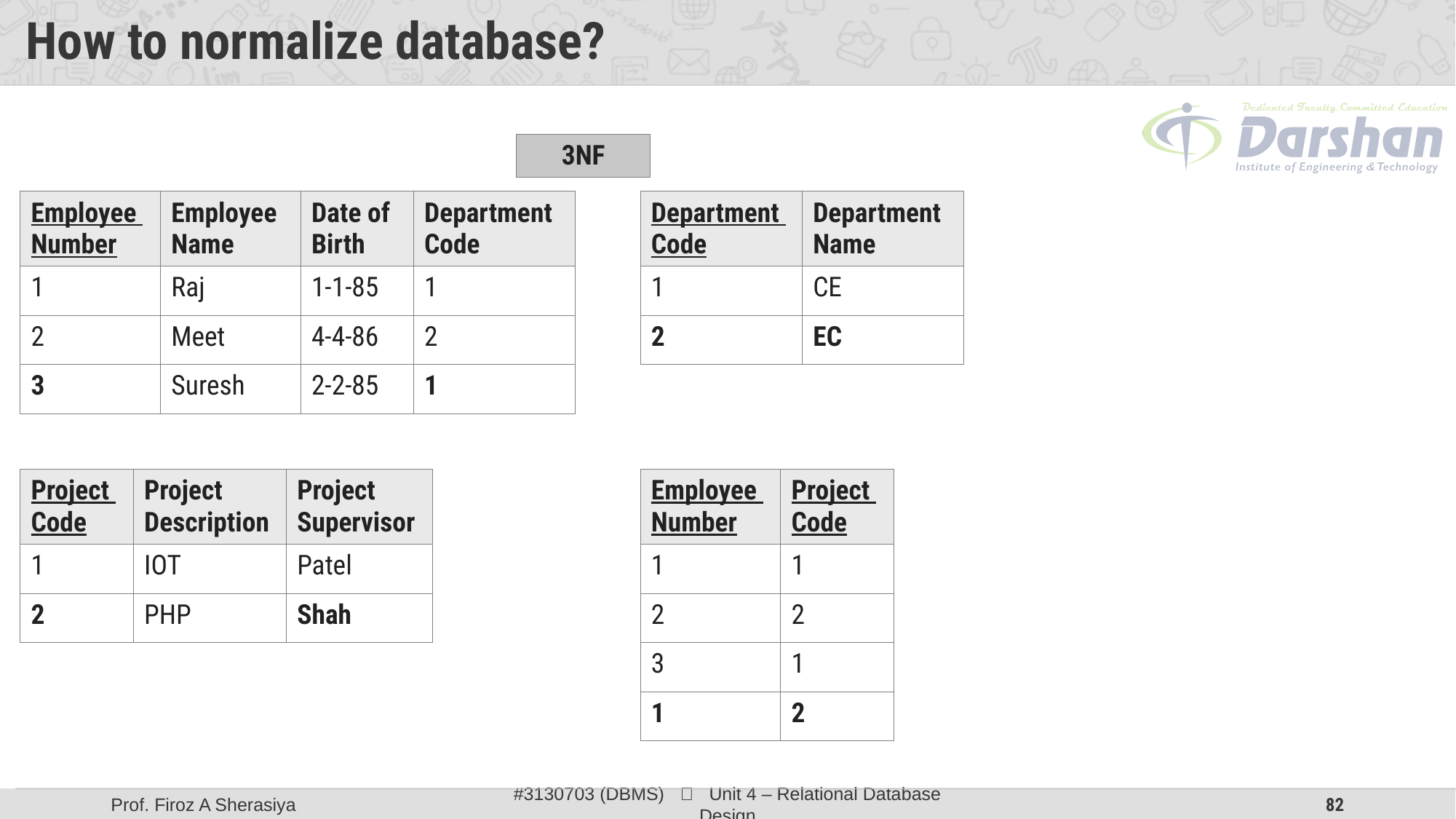

# How to normalize database?

| 3NF |
| --- |
| Employee Number | Employee Name | Date of Birth | Department Code |
| --- | --- | --- | --- |
| 1 | Raj | 1-1-85 | 1 |
| 2 | Meet | 4-4-86 | 2 |
| 3 | Suresh | 2-2-85 | 1 |
| Department Code | Department Name |
| --- | --- |
| 1 | CE |
| 2 | EC |
| Project Code | Project Description | Project Supervisor |
| --- | --- | --- |
| 1 | IOT | Patel |
| 2 | PHP | Shah |
| Employee Number | Project Code |
| --- | --- |
| 1 | 1 |
| 2 | 2 |
| 3 | 1 |
| 1 | 2 |